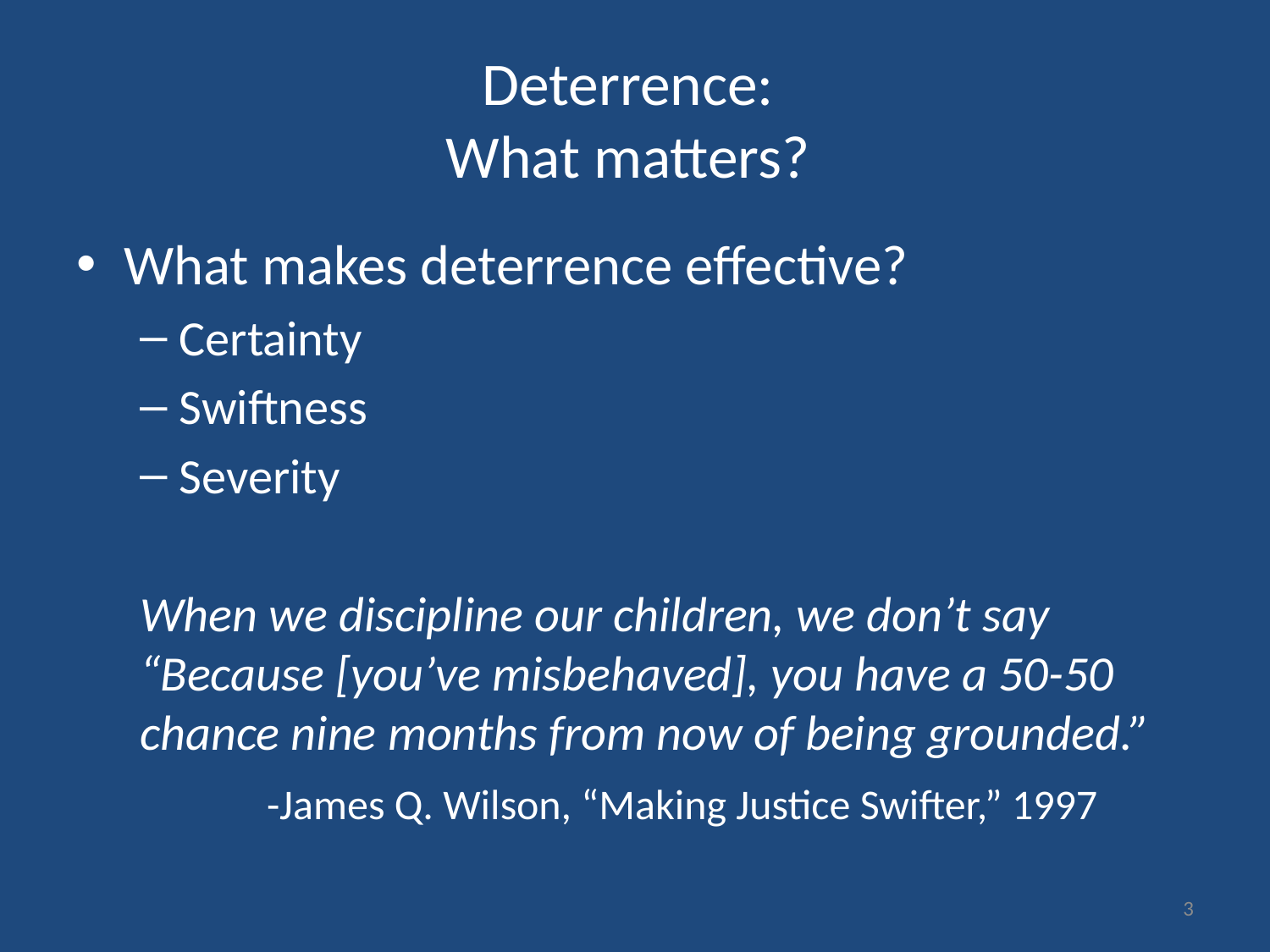

# Deterrence: What matters?
What makes deterrence effective?
Certainty
Swiftness
Severity

When we discipline our children, we don’t say “Because [you’ve misbehaved], you have a 50-50 chance nine months from now of being grounded.”
	-James Q. Wilson, “Making Justice Swifter,” 1997
3